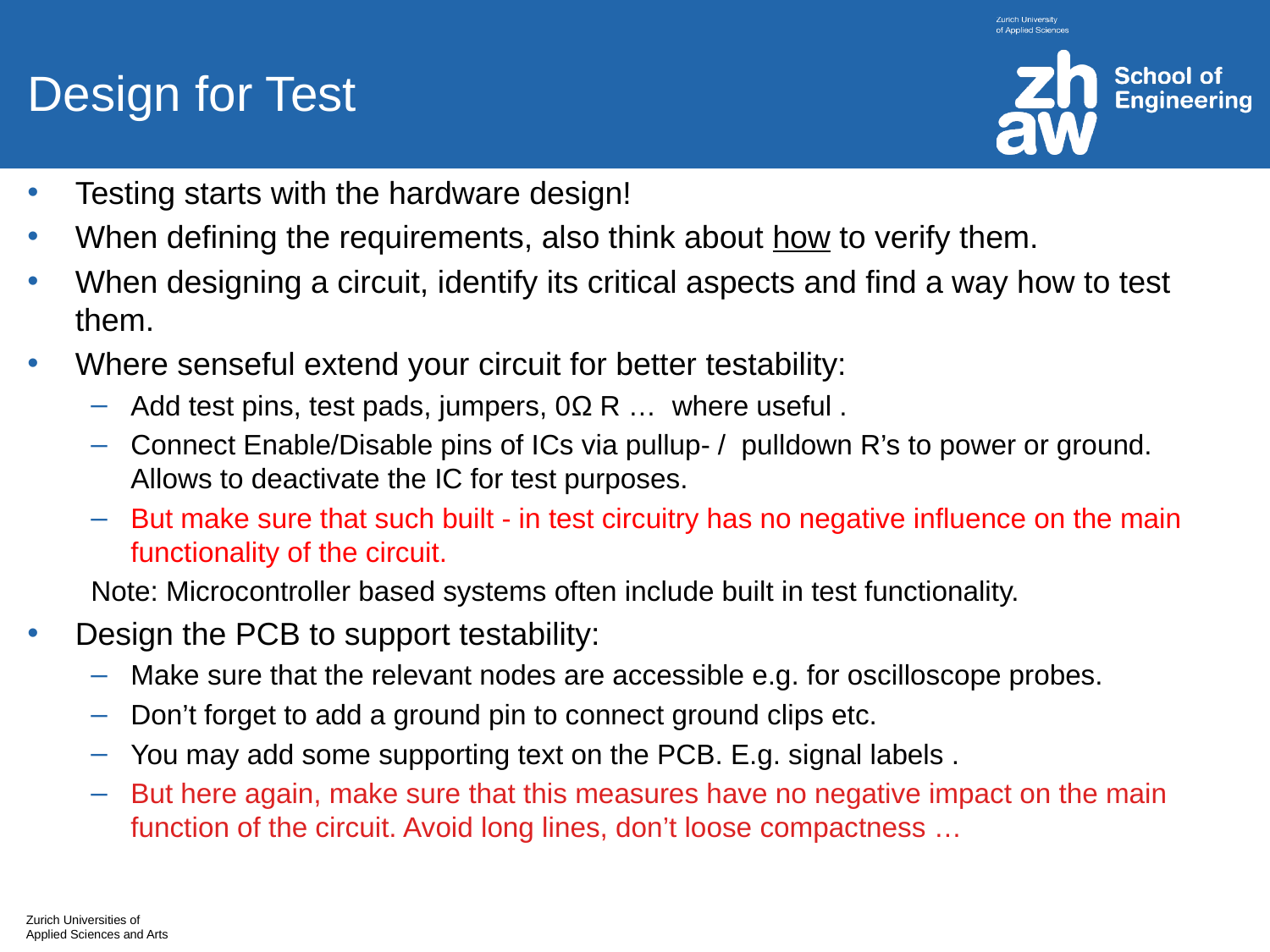

# Design for Test
Testing starts with the hardware design!
When defining the requirements, also think about how to verify them.
When designing a circuit, identify its critical aspects and find a way how to test them.
Where senseful extend your circuit for better testability:
Add test pins, test pads, jumpers, 0Ω R …  where useful .
Connect Enable/Disable pins of ICs via pullup- /  pulldown R’s to power or ground.
Allows to deactivate the IC for test purposes.
But make sure that such built - in test circuitry has no negative influence on the main functionality of the circuit.
Note: Microcontroller based systems often include built in test functionality.
Design the PCB to support testability:
Make sure that the relevant nodes are accessible e.g. for oscilloscope probes.
Don’t forget to add a ground pin to connect ground clips etc.
You may add some supporting text on the PCB. E.g. signal labels .
But here again, make sure that this measures have no negative impact on the main function of the circuit. Avoid long lines, don’t loose compactness …